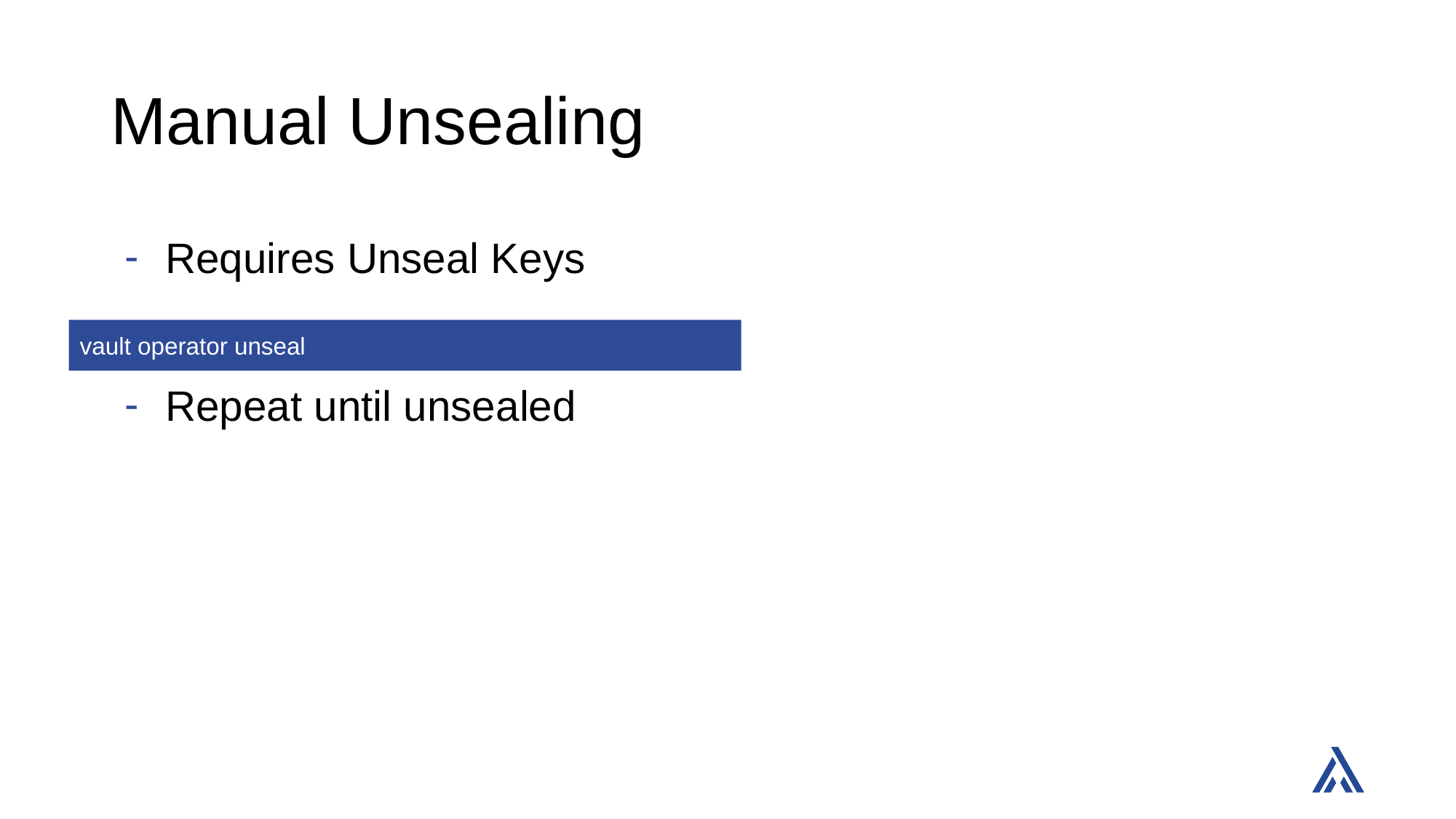

# Manual Unsealing
Requires Unseal Keys

Repeat until unsealed

vault operator unseal